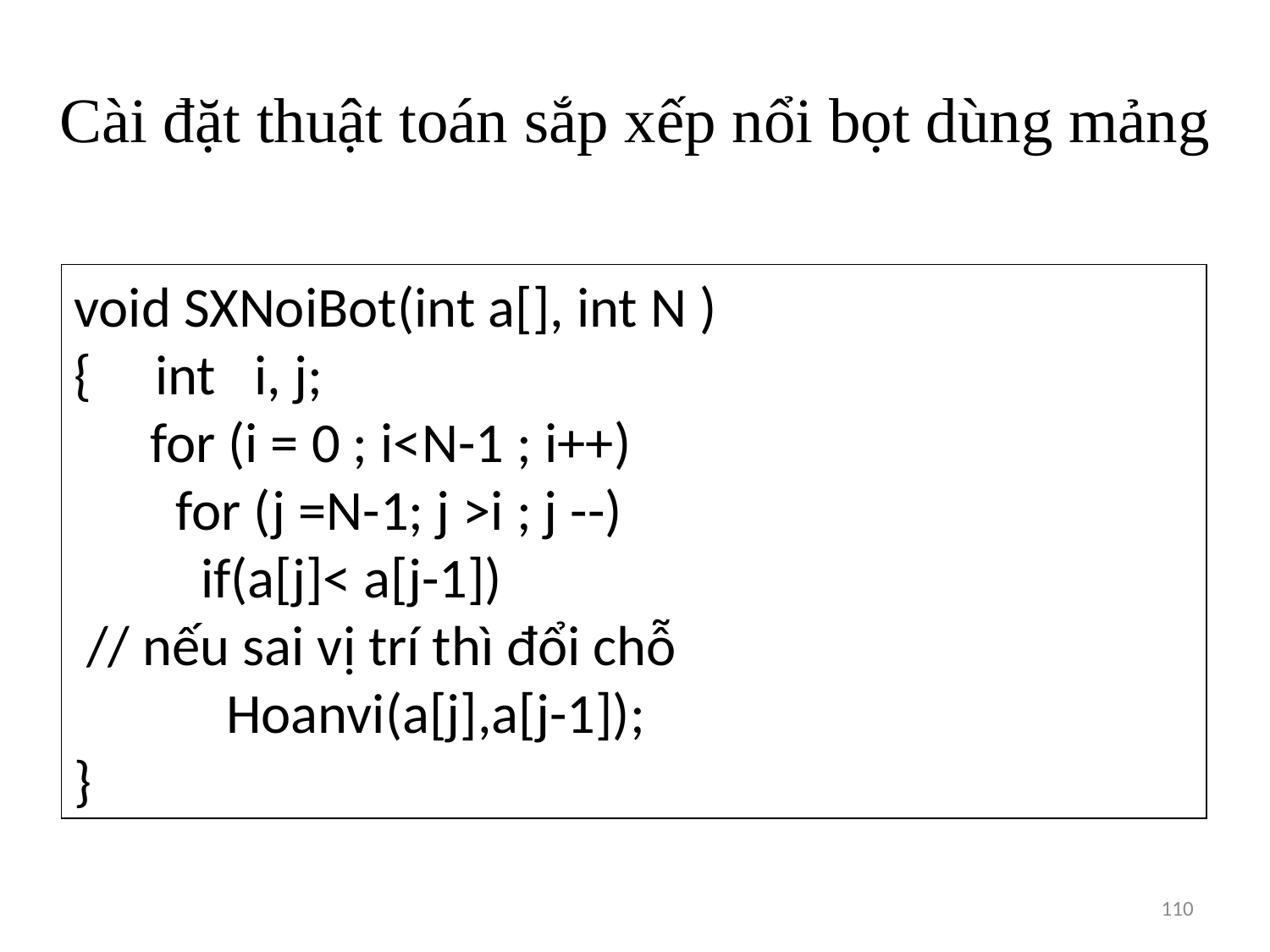

# Cài đặt thuật toán sắp xếp nổi bọt dùng mảng
void SXNoiBot(int a[], int N )
{     int   i, j;
      for (i = 0 ; i<N-1 ; i++)
        for (j =N-1; j >i ; j --)
          if(a[j]< a[j-1])
 // nếu sai vị trí thì đổi chỗ
            Hoanvi(a[j],a[j-1]);
}
110